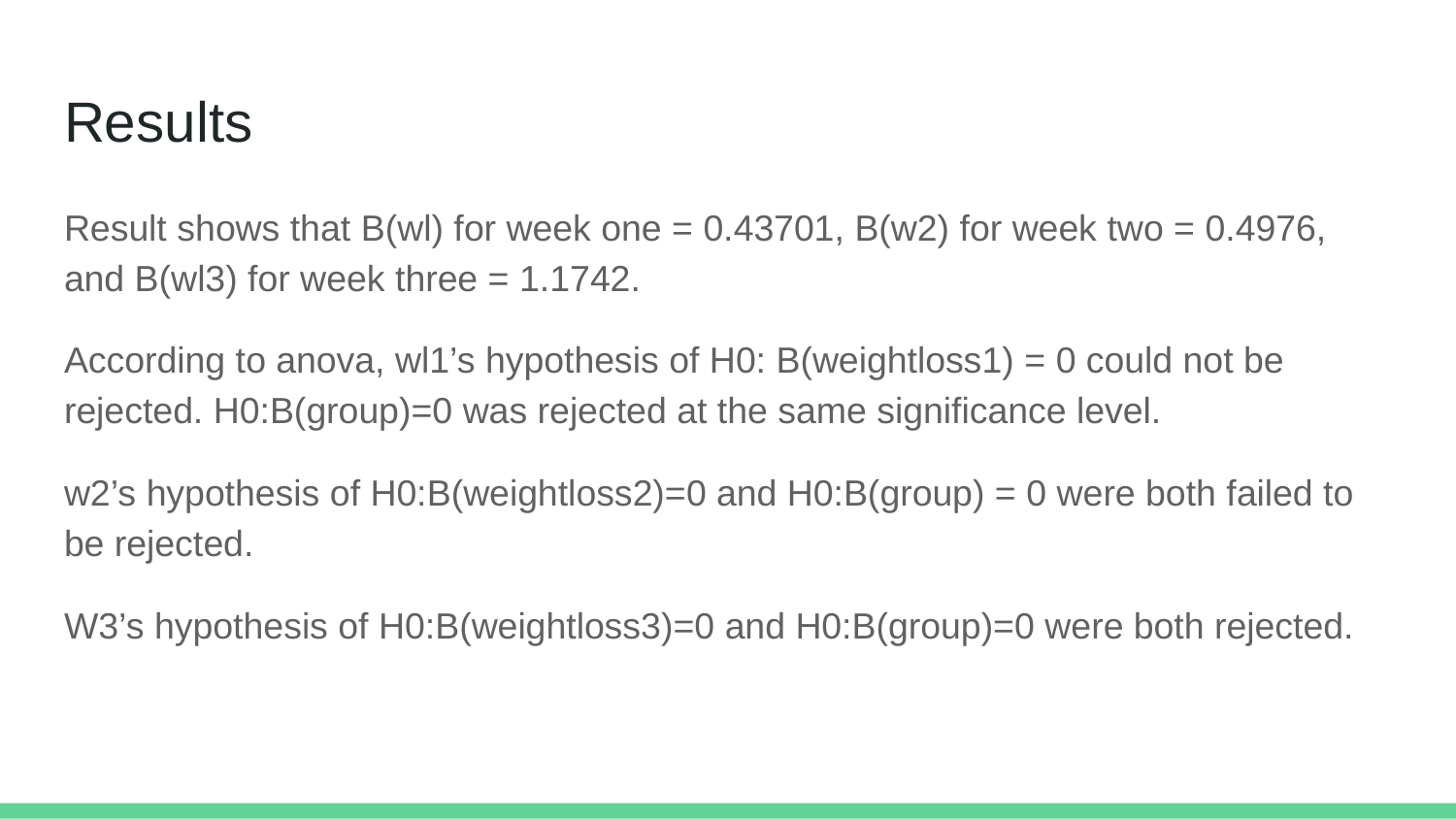

# Results
Result shows that B(wl) for week one = 0.43701, B(w2) for week two = 0.4976, and B(wl3) for week three = 1.1742.
According to anova, wl1’s hypothesis of H0: B(weightloss1) = 0 could not be rejected. H0:B(group)=0 was rejected at the same significance level.
w2’s hypothesis of H0:B(weightloss2)=0 and H0:B(group) = 0 were both failed to be rejected.
W3’s hypothesis of H0:B(weightloss3)=0 and H0:B(group)=0 were both rejected.